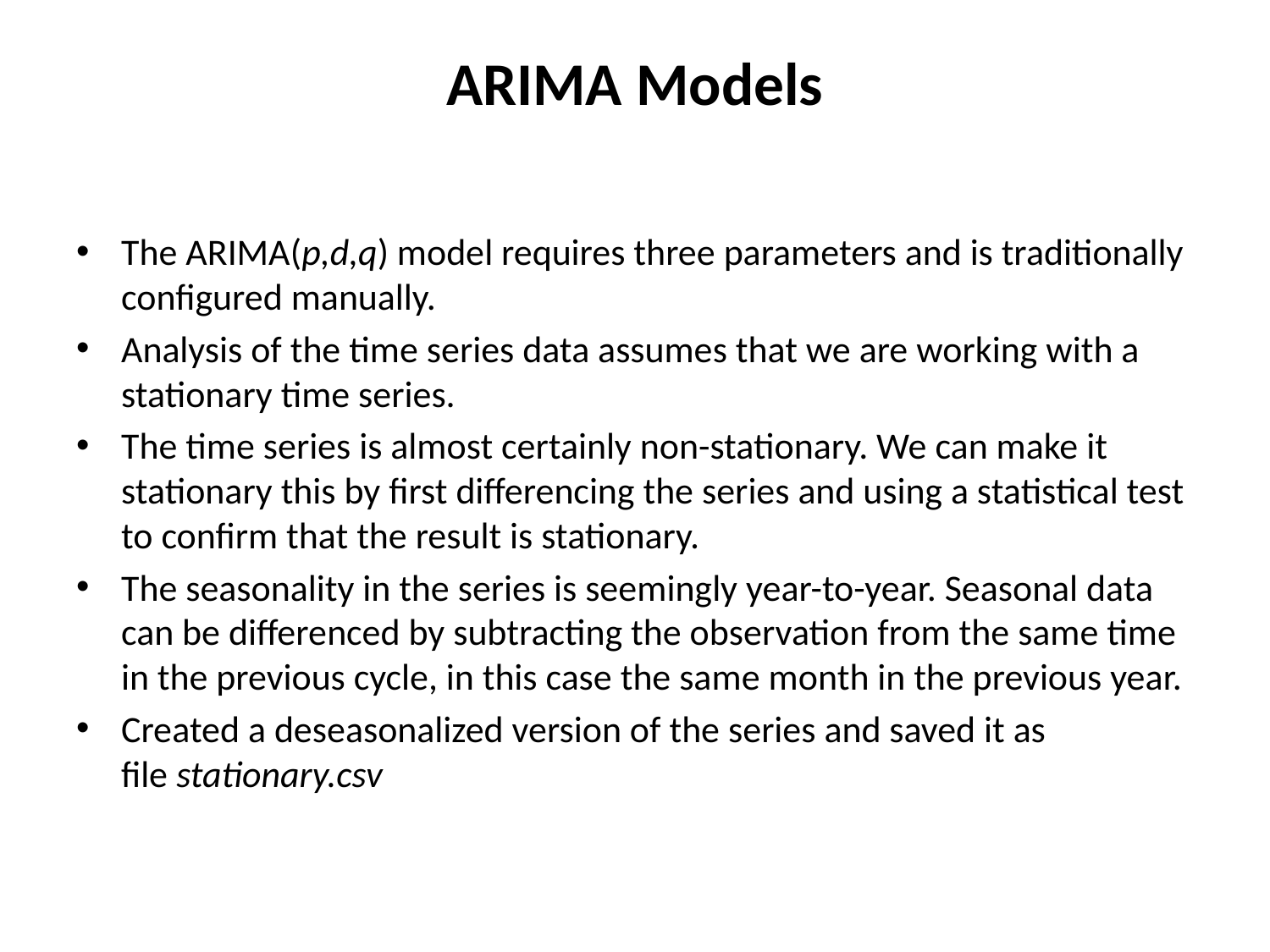

# ARIMA Models
The ARIMA(p,d,q) model requires three parameters and is traditionally configured manually.
Analysis of the time series data assumes that we are working with a stationary time series.
The time series is almost certainly non-stationary. We can make it stationary this by first differencing the series and using a statistical test to confirm that the result is stationary.
The seasonality in the series is seemingly year-to-year. Seasonal data can be differenced by subtracting the observation from the same time in the previous cycle, in this case the same month in the previous year.
Created a deseasonalized version of the series and saved it as file stationary.csv